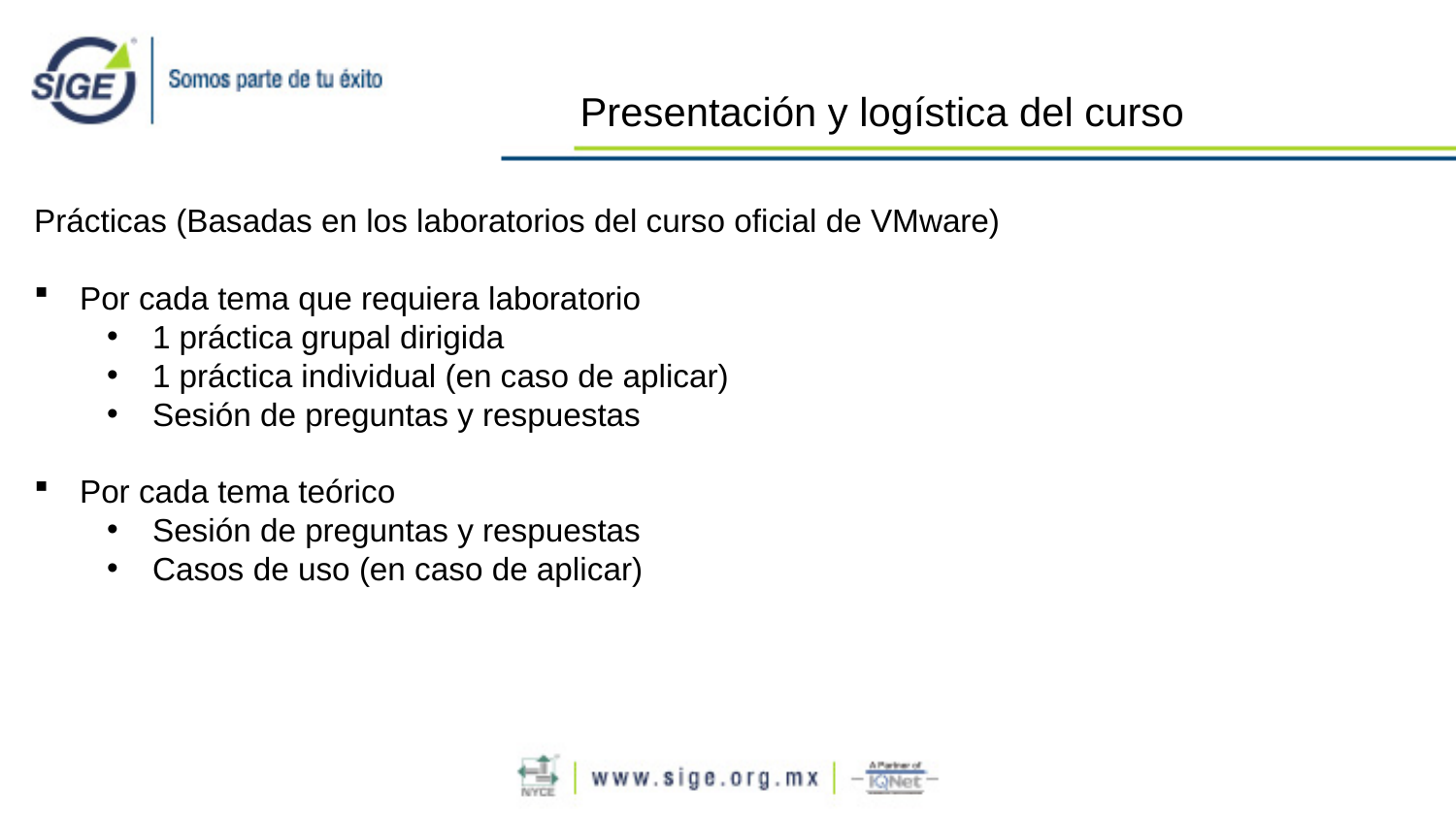

Presentación y logística del curso
Prácticas (Basadas en los laboratorios del curso oficial de VMware)

Por cada tema que requiera laboratorio
1 práctica grupal dirigida
1 práctica individual (en caso de aplicar)
Sesión de preguntas y respuestas

Por cada tema teórico
Sesión de preguntas y respuestas
Casos de uso (en caso de aplicar)